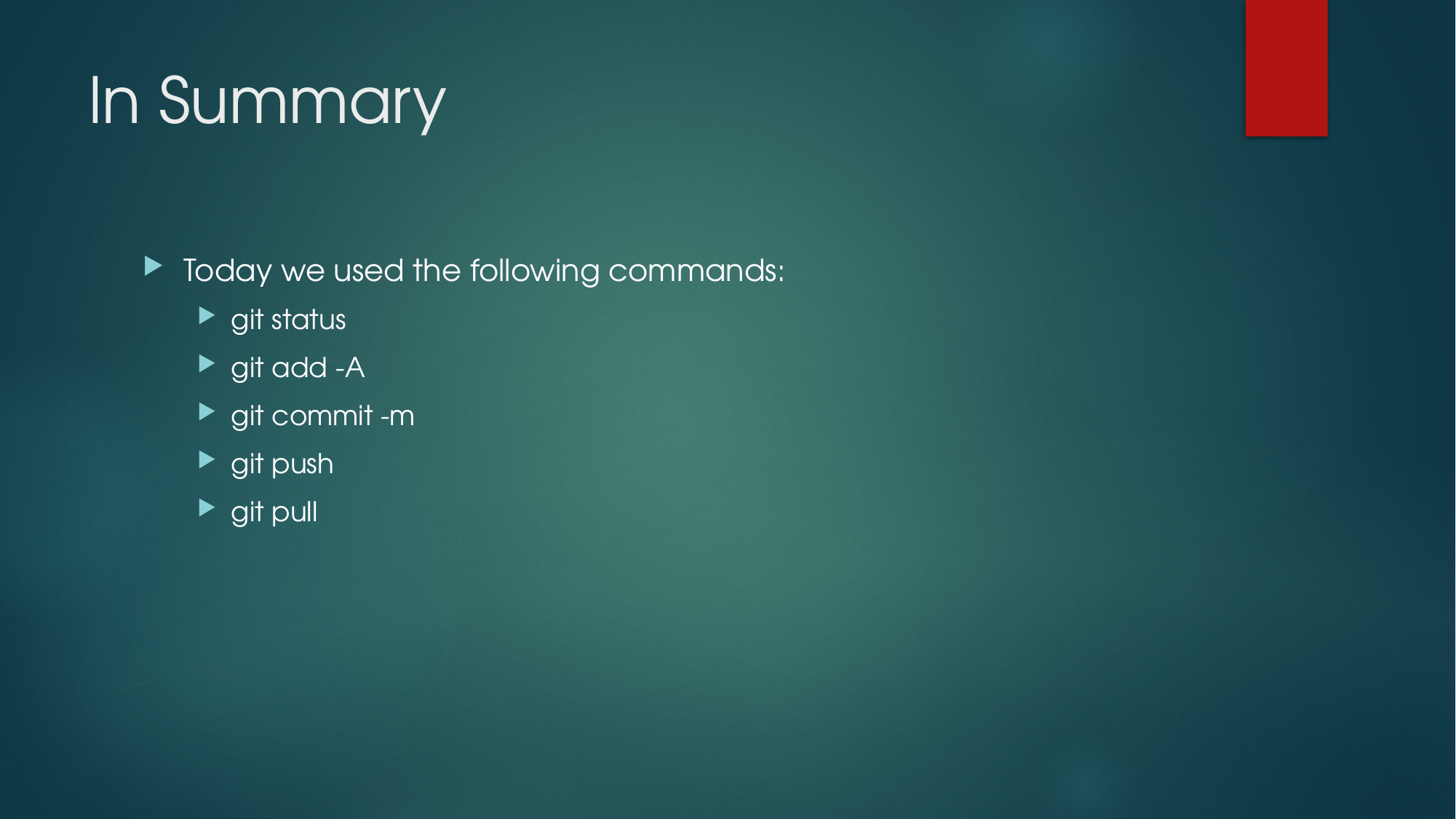

# In Summary
Today we used the following commands:
git status
git add -A
git commit -m
git push
git pull